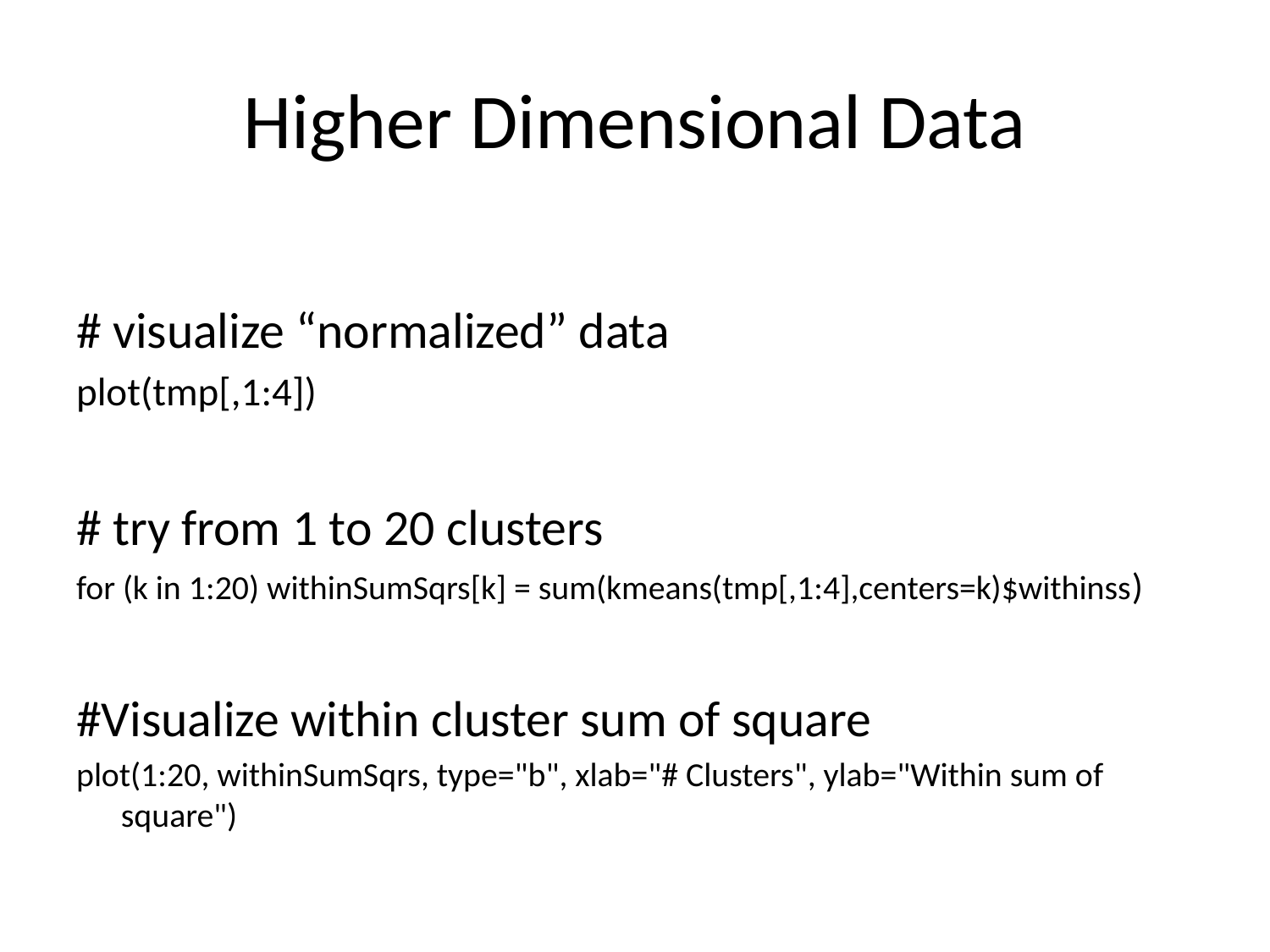

# Higher Dimensional Data

# visualize “normalized” data
plot(tmp[,1:4])

# try from 1 to 20 clusters
for (k in 1:20) withinSumSqrs[k] = sum(kmeans(tmp[,1:4],centers=k)$withinss)

#Visualize within cluster sum of square
plot(1:20, withinSumSqrs, type="b", xlab="# Clusters", ylab="Within sum of square")